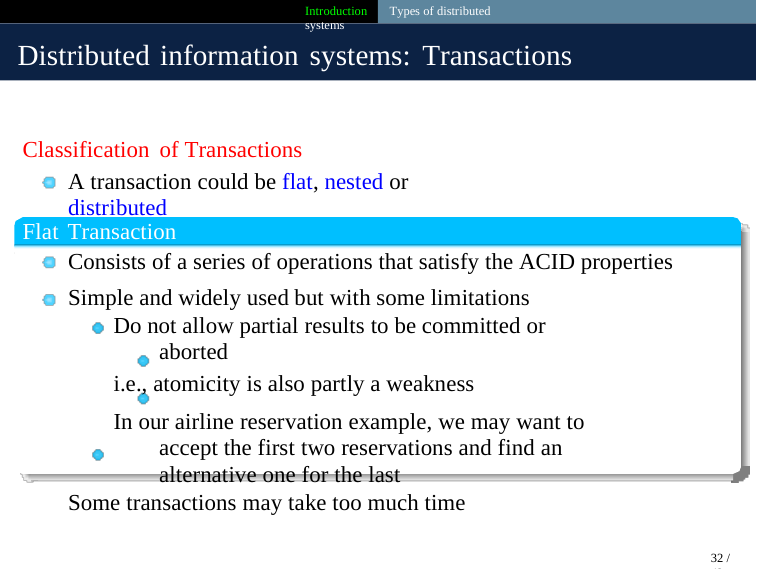

Introduction      Types of distributed systems

Distributed information systems: Transactions
Classification of Transactions
A transaction could be flat, nested or distributed

Flat Transaction
Consists of a series of operations that satisfy the ACID properties
Simple and widely used but with some limitations
Do not allow partial results to be committed or aborted
i.e., atomicity is also partly a weakness
In our airline reservation example, we may want to accept the first two reservations and find an alternative one for the last
Some transactions may take too much time

32 / 42